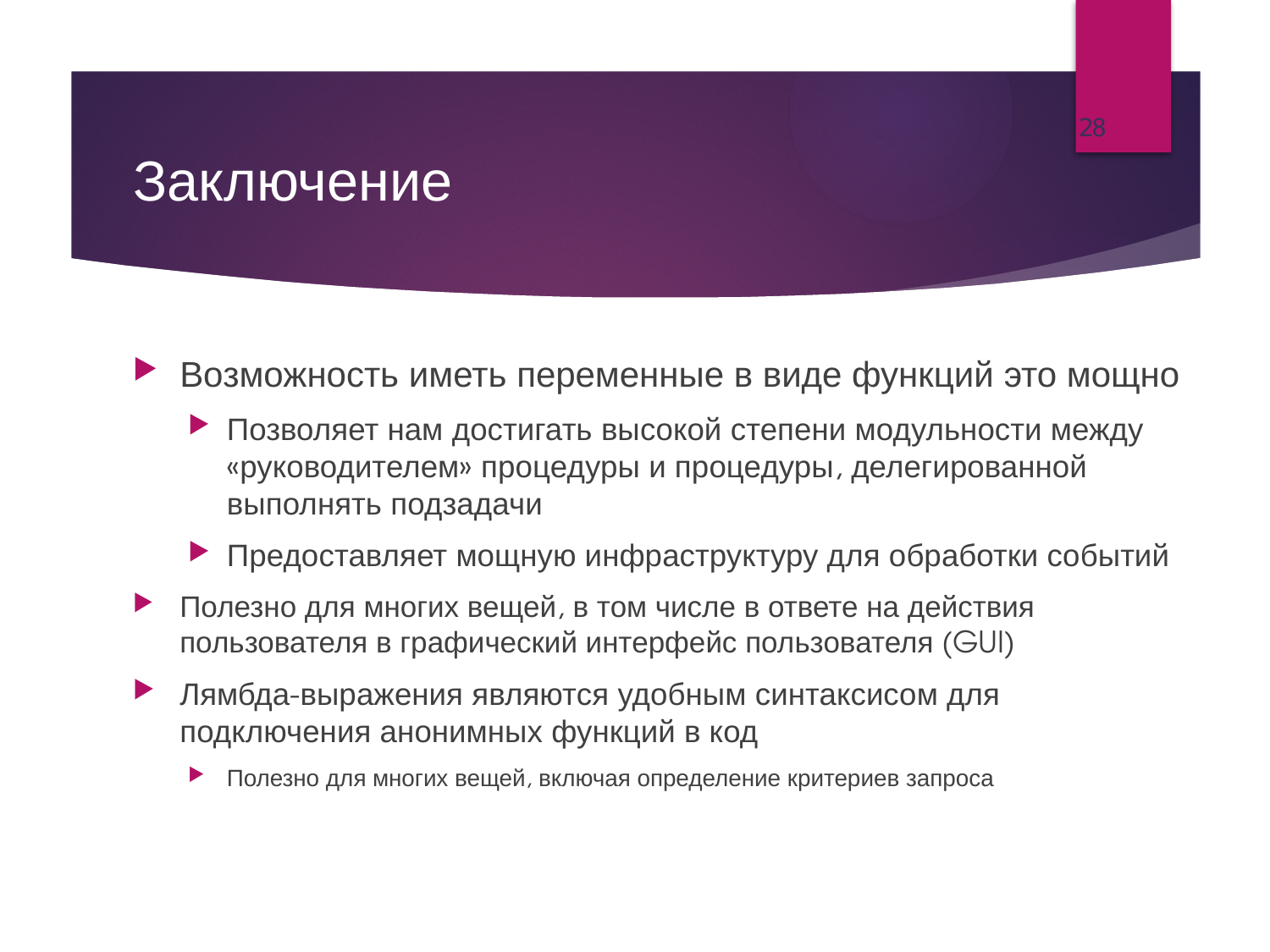

28
# Заключение
Возможность иметь переменные в виде функций это мощно
Позволяет нам достигать высокой степени модульности между «руководителем» процедуры и процедуры, делегированной выполнять подзадачи
Предоставляет мощную инфраструктуру для обработки событий
Полезно для многих вещей, в том числе в ответе на действия пользователя в графический интерфейс пользователя (GUI)
Лямбда-выражения являются удобным синтаксисом для подключения анонимных функций в код
Полезно для многих вещей, включая определение критериев запроса